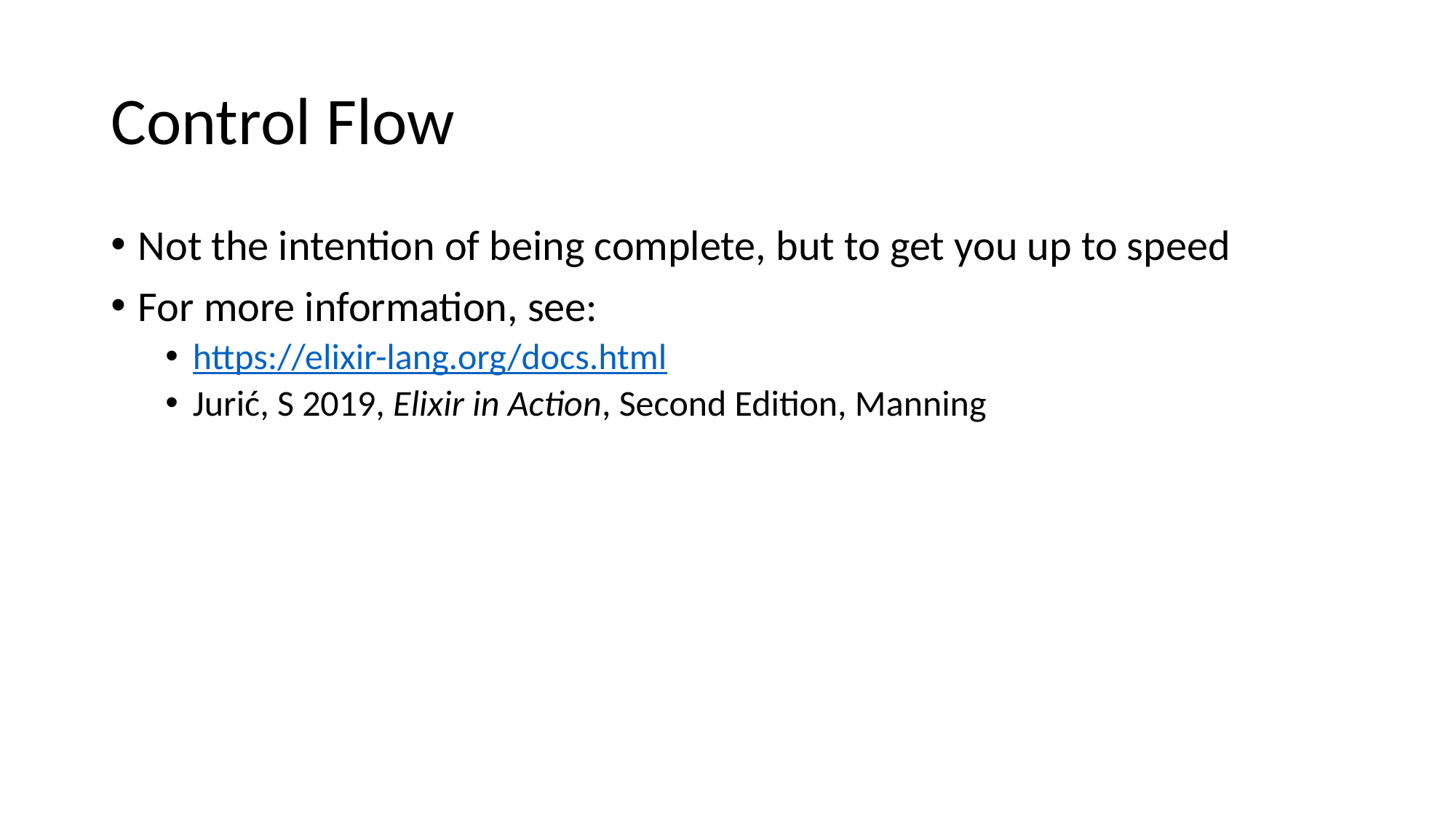

# Control Flow
Not the intention of being complete, but to get you up to speed
For more information, see:
https://elixir-lang.org/docs.html
Jurić, S 2019, Elixir in Action, Second Edition, Manning